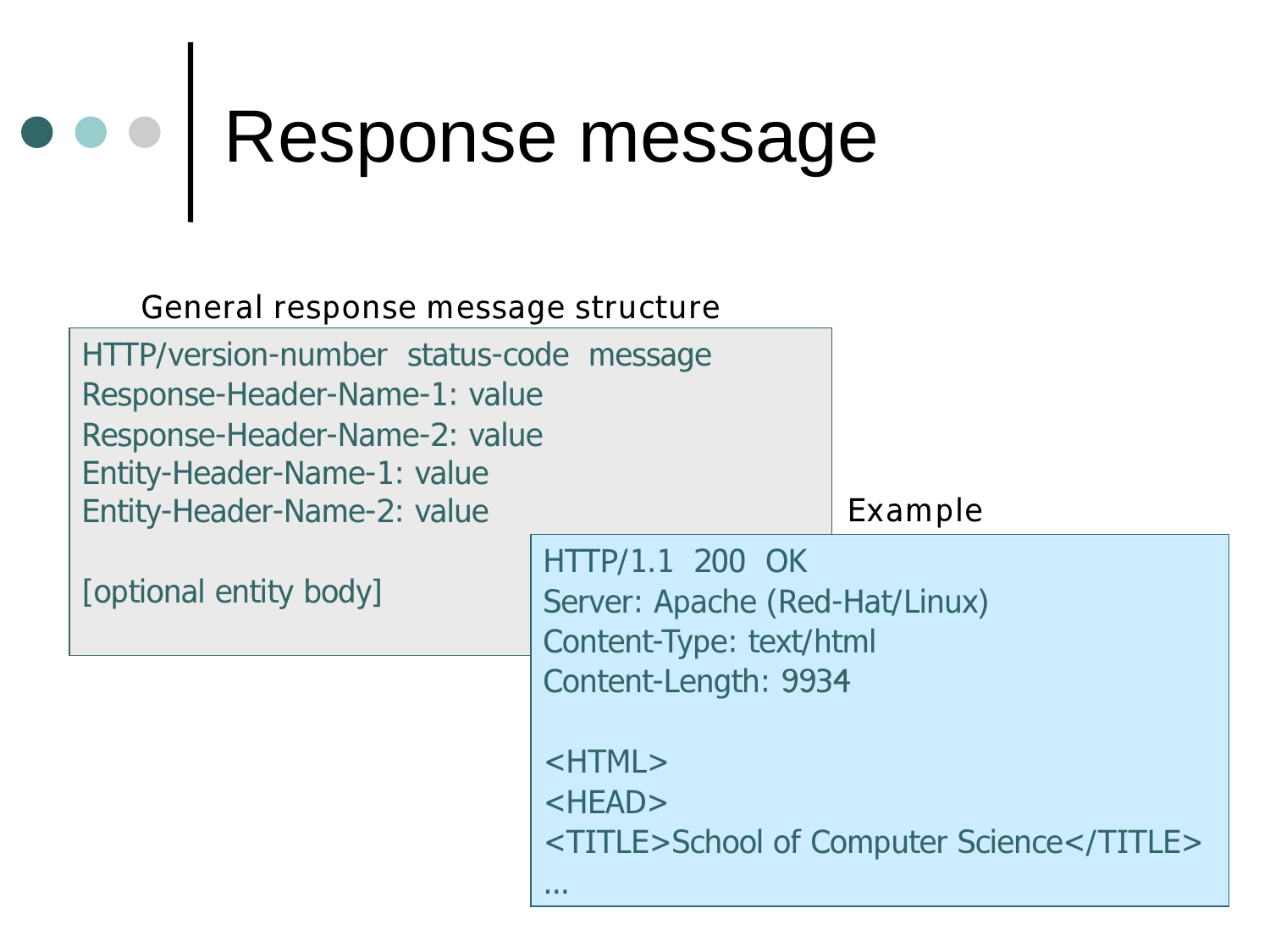

# Response message
General response message structure
HTTP/version-number  status-code  message
Response-Header-Name-1: value
Response-Header-Name-2: value
Entity-Header-Name-1: value
Entity-Header-Name-2: value

[optional entity body]

Example
HTTP/1.1  200  OK
Server: Apache (Red-Hat/Linux)
Content-Type: text/html
Content-Length: 9934

<HTML>
<HEAD>
<TITLE>School of Computer Science</TITLE>
…